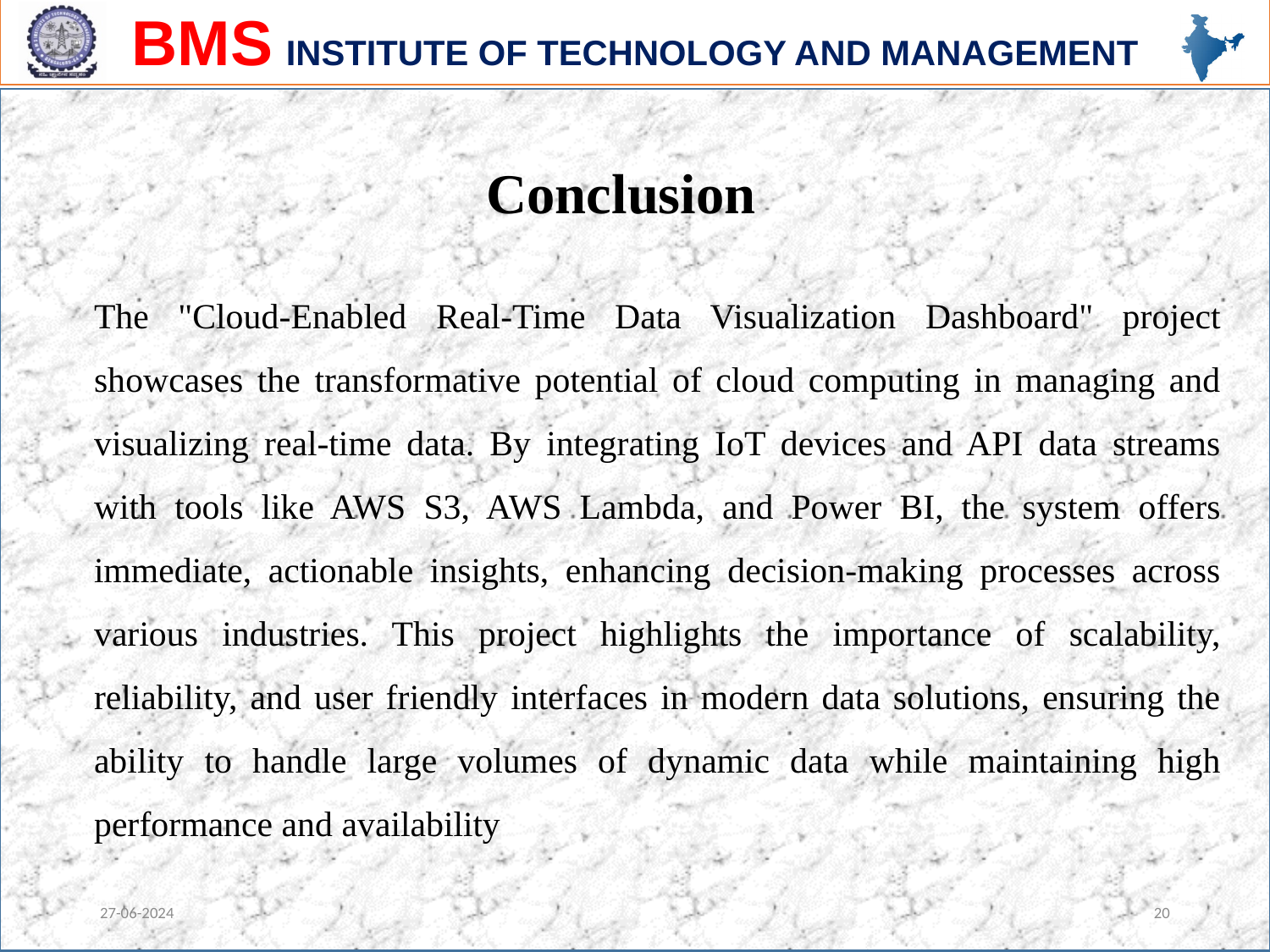

Conclusion
The "Cloud-Enabled Real-Time Data Visualization Dashboard" project showcases the transformative potential of cloud computing in managing and visualizing real-time data. By integrating IoT devices and API data streams with tools like AWS S3, AWS Lambda, and Power BI, the system offers immediate, actionable insights, enhancing decision-making processes across various industries. This project highlights the importance of scalability, reliability, and user friendly interfaces in modern data solutions, ensuring the ability to handle large volumes of dynamic data while maintaining high performance and availability
27-06-2024
20